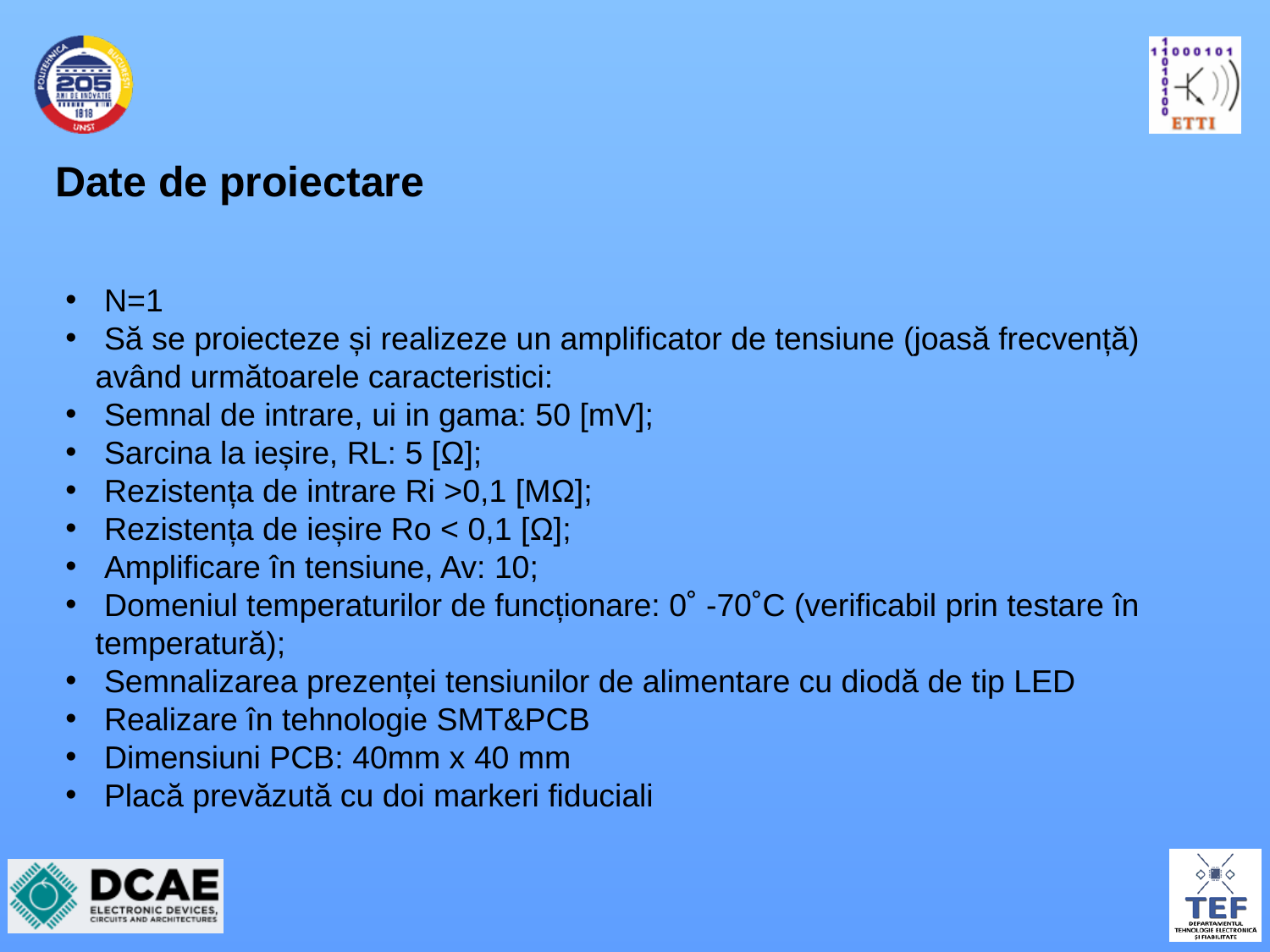

# Date de proiectare
 N=1
 Să se proiecteze și realizeze un amplificator de tensiune (joasă frecvență) având următoarele caracteristici:
 Semnal de intrare, ui in gama: 50 [mV];
 Sarcina la ieșire, RL: 5 [Ω];
 Rezistența de intrare Ri >0,1 [MΩ];
 Rezistența de ieșire Ro < 0,1 [Ω];
 Amplificare în tensiune, Av: 10;
 Domeniul temperaturilor de funcționare: 0˚ -70˚C (verificabil prin testare în temperatură);
 Semnalizarea prezenței tensiunilor de alimentare cu diodă de tip LED
 Realizare în tehnologie SMT&PCB
 Dimensiuni PCB: 40mm x 40 mm
 Placă prevăzută cu doi markeri fiduciali